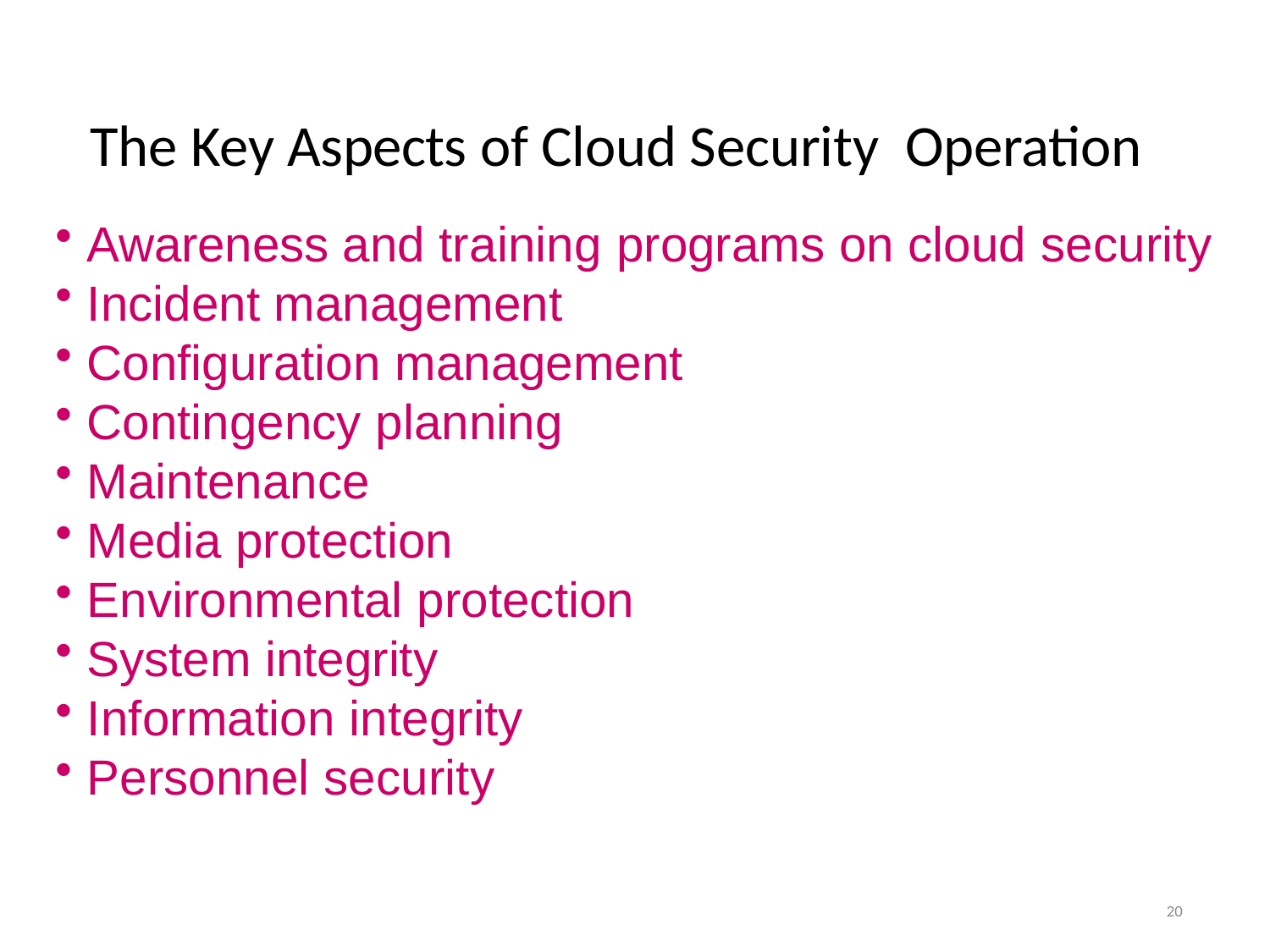

# The Key Aspects of Cloud Security  Operation
Awareness and training programs on cloud security
Incident management
Configuration management
Contingency planning
Maintenance
Media protection
Environmental protection
System integrity
Information integrity
Personnel security
20